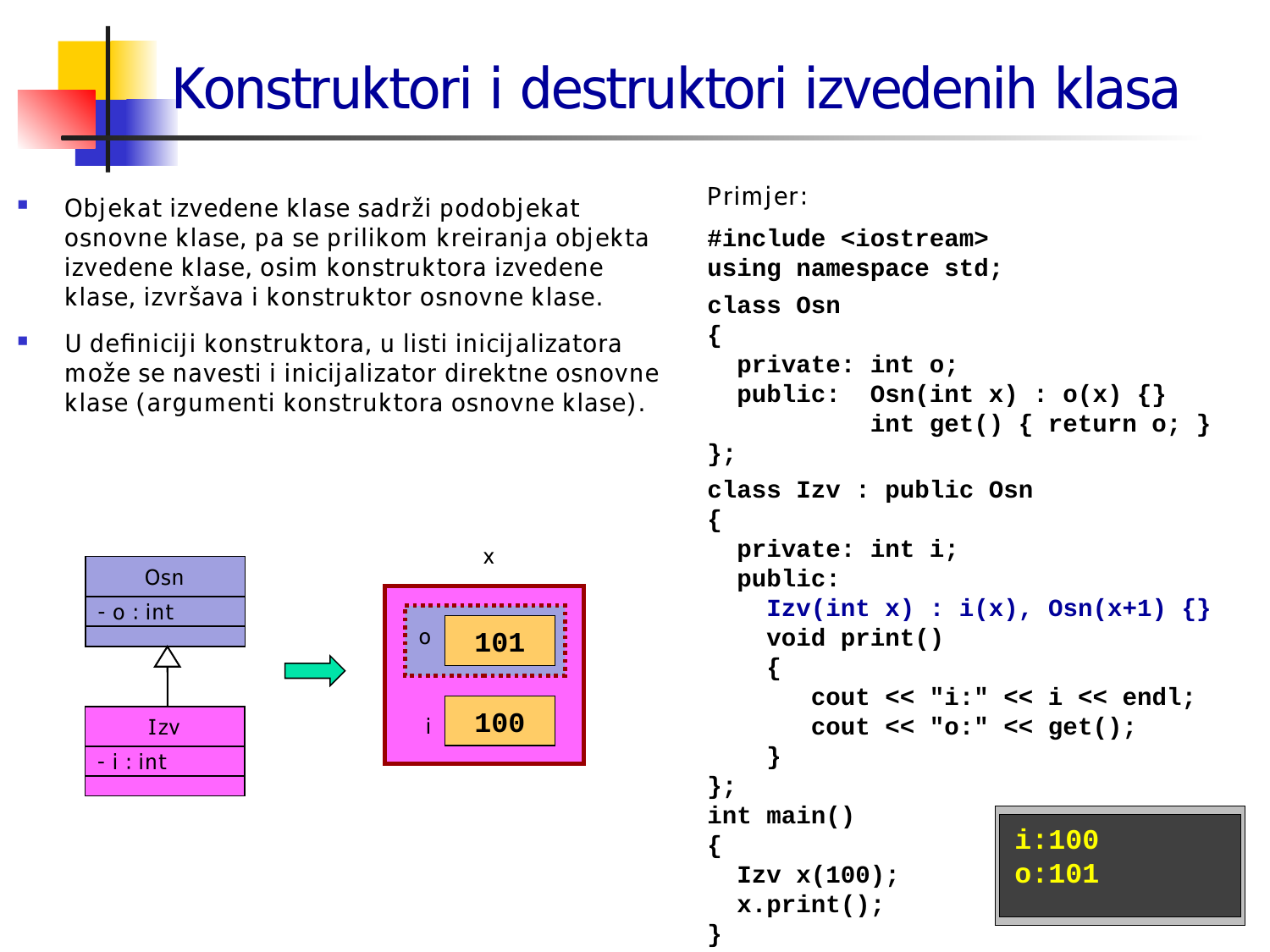

Konstruktori i destruktori izvedenih klasa
Primjer:
#include <iostream>
using namespace std;
class Osn
{
  private: int o;
  public:  Osn(int x) : o(x) {}
           int get() { return o; }
};
class Izv : public Osn
{
  private: int i;
  public:
    Izv(int x) : i(x), Osn(x+1) {}
    void print()
    {
       cout << "i:" << i << endl;
       cout << "o:" << get();
    }
};
int main()
{
  Izv x(100);
  x.print();
}
Objekat izvedene klase sadrži podobjekat osnovne klase, pa se prilikom kreiranja objekta izvedene klase, osim konstruktora izvedene klase, izvršava i konstruktor osnovne klase.
U definiciji konstruktora, u listi inicijalizatora može se navesti i inicijalizator direktne osnovne klase (argumenti konstruktora osnovne klase).
x
Osn
- o : int

101
o

100
i
Izv
- i : int

i:100
o:101